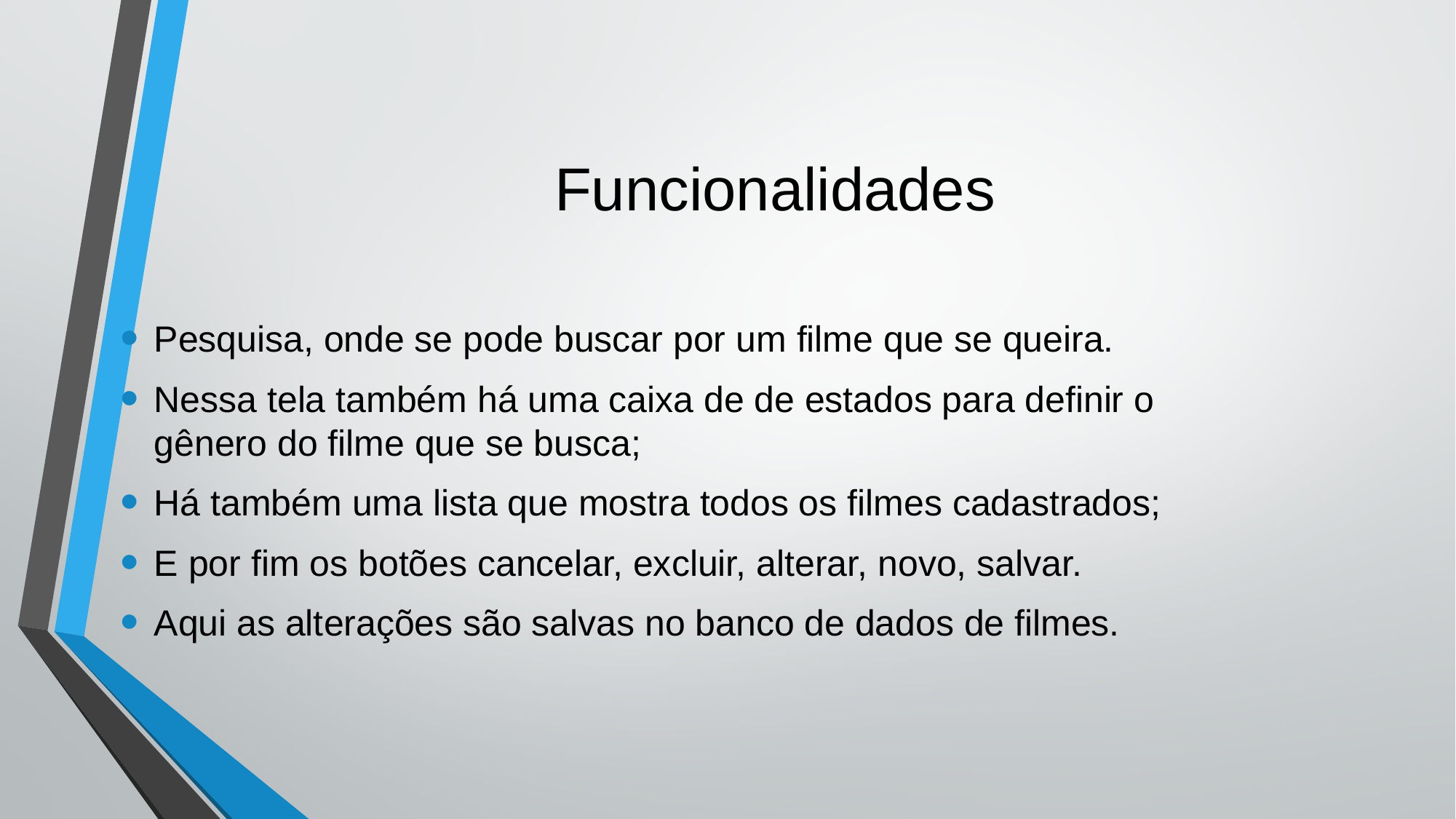

# Funcionalidades
Pesquisa, onde se pode buscar por um filme que se queira.
Nessa tela também há uma caixa de de estados para definir o gênero do filme que se busca;
Há também uma lista que mostra todos os filmes cadastrados;
E por fim os botões cancelar, excluir, alterar, novo, salvar.
Aqui as alterações são salvas no banco de dados de filmes.